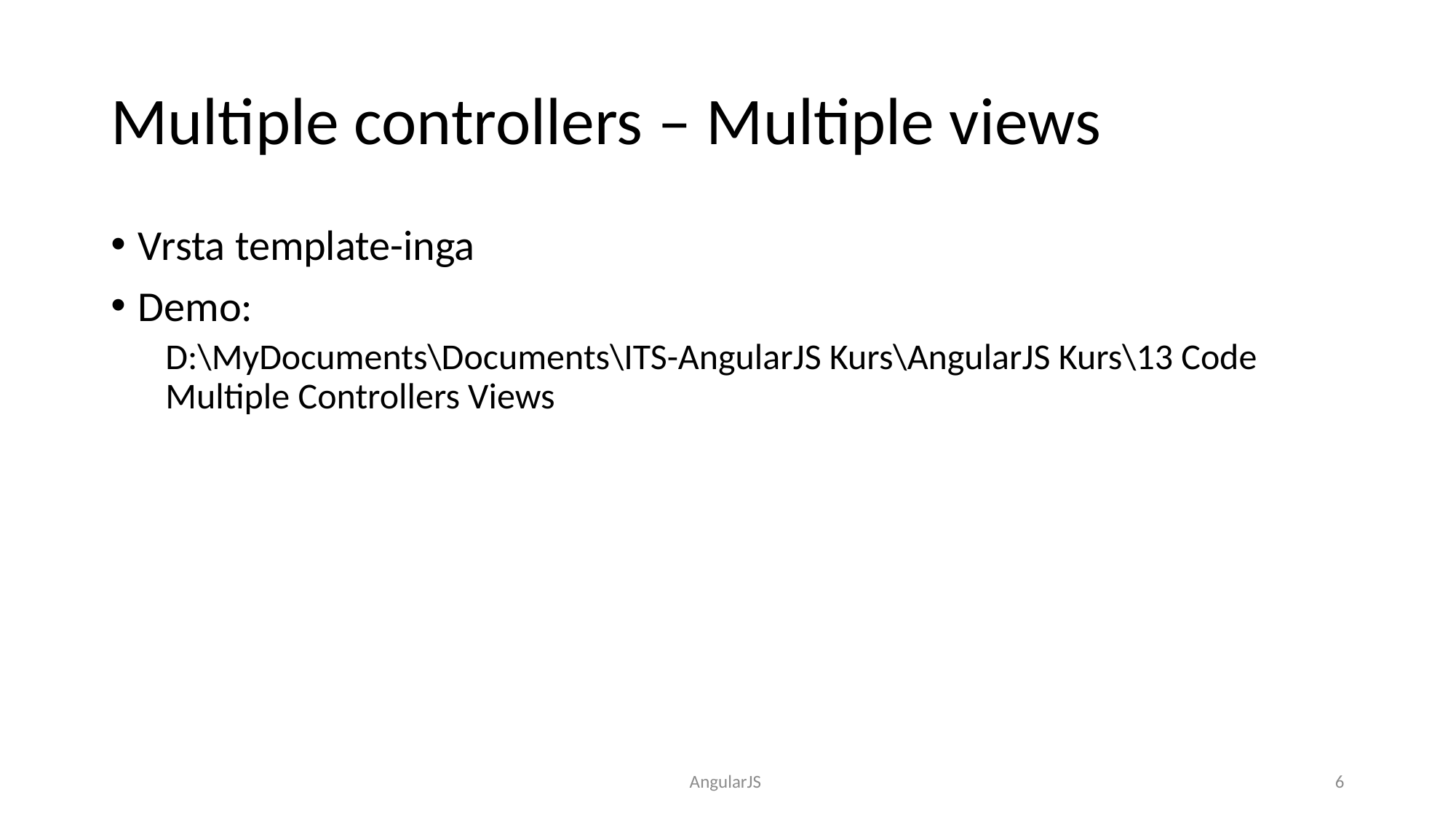

# Multiple controllers – Multiple views
Vrsta template-inga
Demo:
D:\MyDocuments\Documents\ITS-AngularJS Kurs\AngularJS Kurs\13 Code Multiple Controllers Views
AngularJS
6